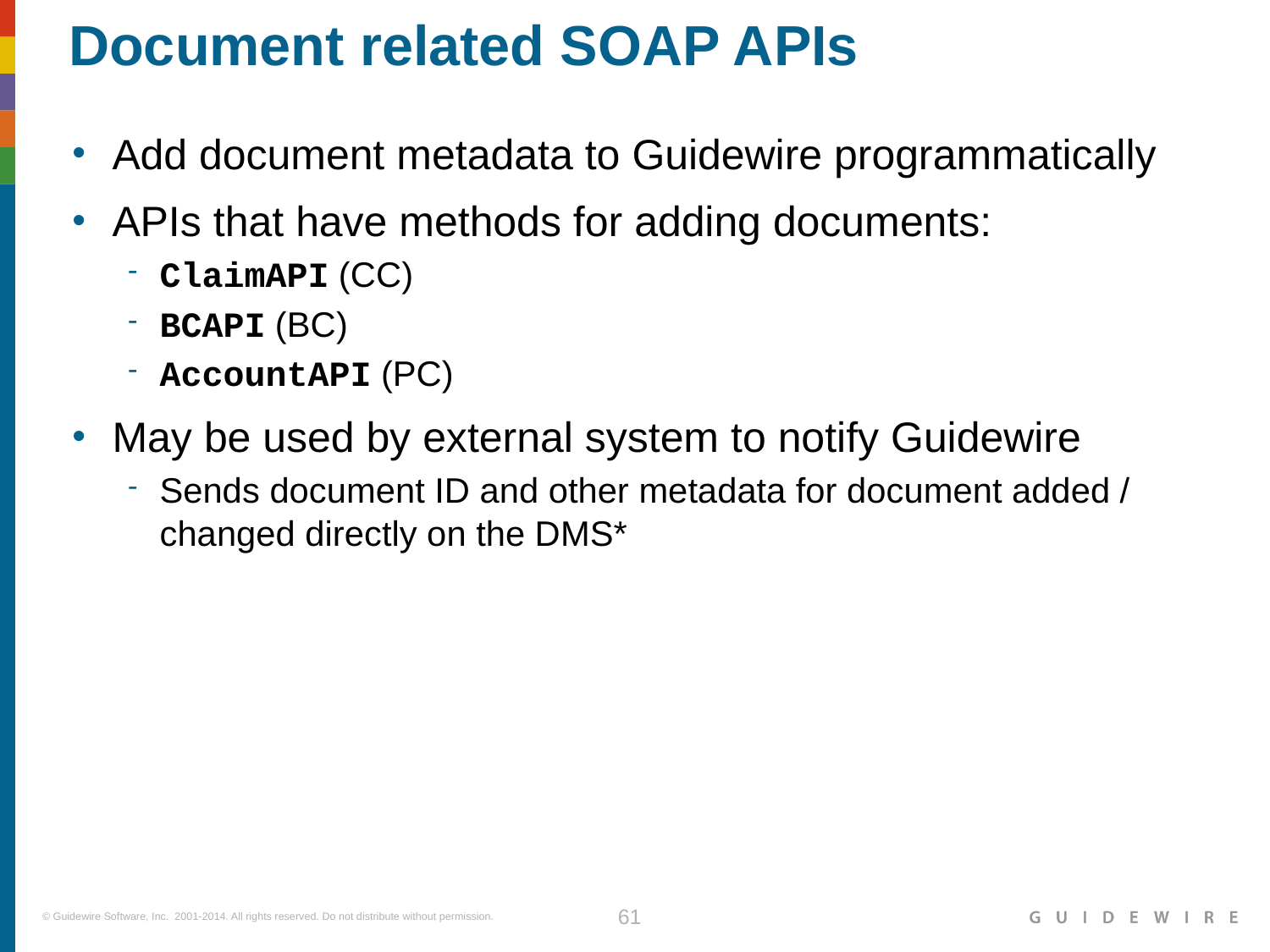

# Document related SOAP APIs
Add document metadata to Guidewire programmatically
APIs that have methods for adding documents:
ClaimAPI (CC)
BCAPI (BC)
AccountAPI (PC)
May be used by external system to notify Guidewire
Sends document ID and other metadata for document added / changed directly on the DMS*